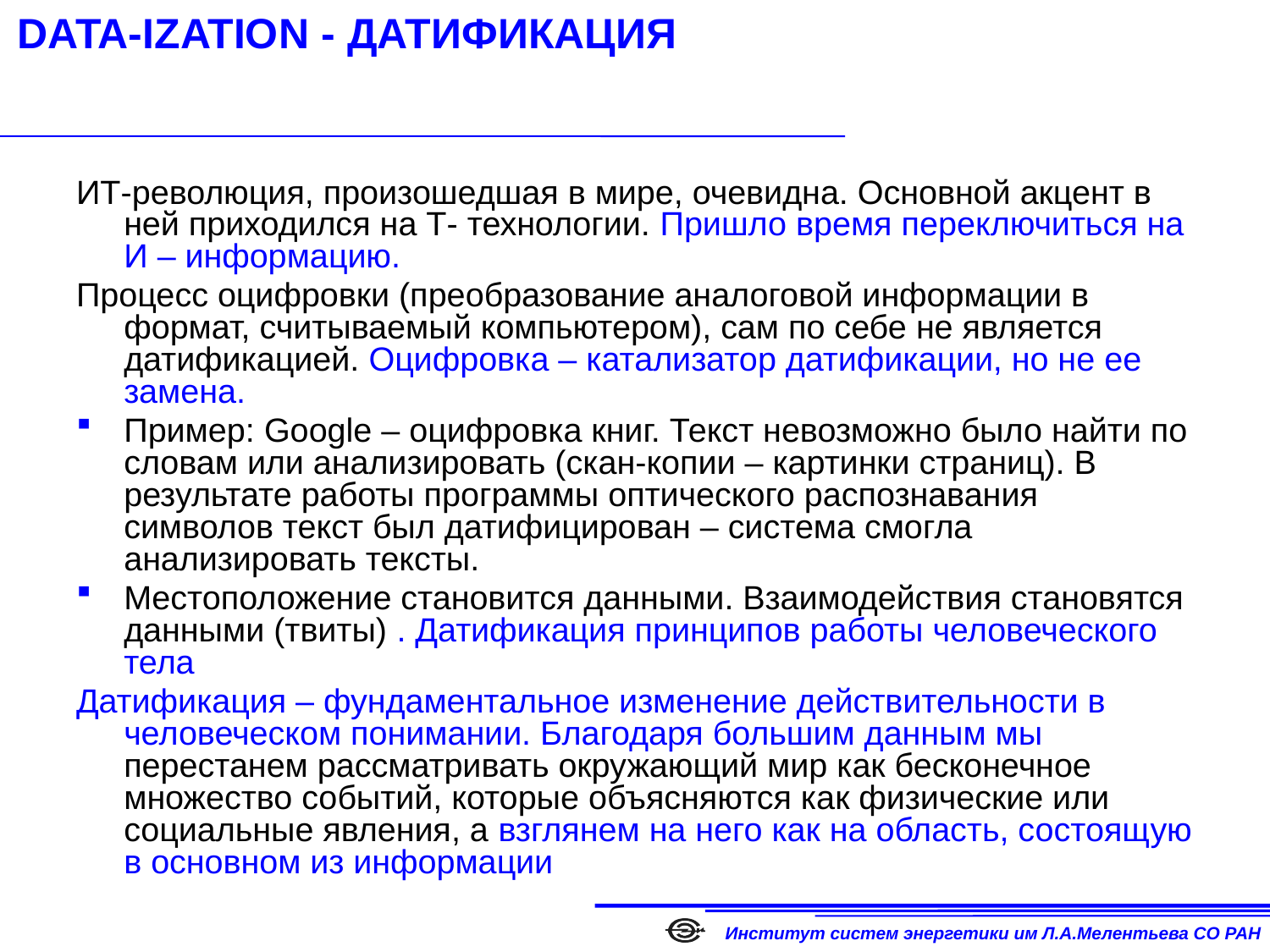

DATA-IZATION - ДАТИФИКАЦИЯ

ИТ-революция, произошедшая в мире, очевидна. Основной акцент в ней приходился на Т- технологии. Пришло время переключиться на И – информацию.
Процесс оцифровки (преобразование аналоговой информации в формат, считываемый компьютером), сам по себе не является датификацией. Оцифровка – катализатор датификации, но не ее замена.
Пример: Google – оцифровка книг. Текст невозможно было найти по словам или анализировать (скан-копии – картинки страниц). В результате работы программы оптического распознавания символов текст был датифицирован – система смогла анализировать тексты.
Местоположение становится данными. Взаимодействия становятся данными (твиты) . Датификация принципов работы человеческого тела
Датификация – фундаментальное изменение действительности в человеческом понимании. Благодаря большим данным мы перестанем рассматривать окружающий мир как бесконечное множество событий, которые объясняются как физические или социальные явления, а взглянем на него как на область, состоящую в основном из информации